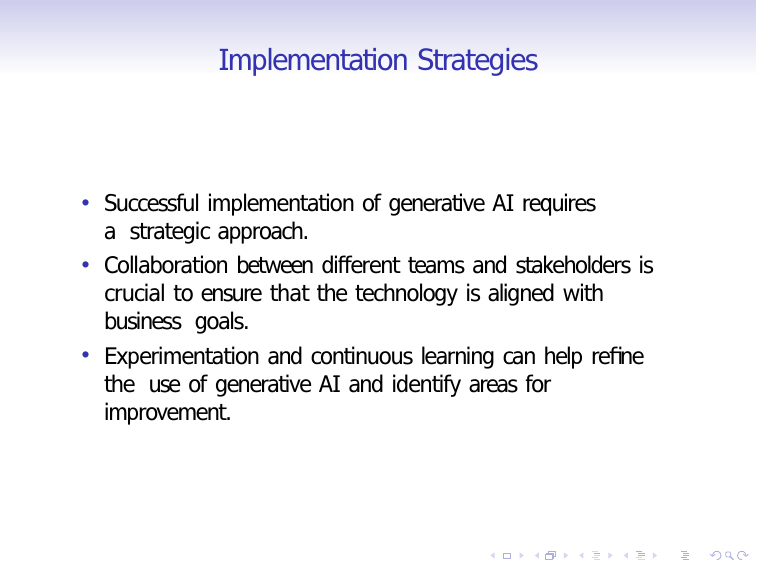

# Implementation Strategies
Successful implementation of generative AI requires a  strategic approach.
Collaboration between different teams and stakeholders is  crucial to ensure that the technology is aligned with business  goals.
Experimentation and continuous learning can help refine the  use of generative AI and identify areas for improvement.